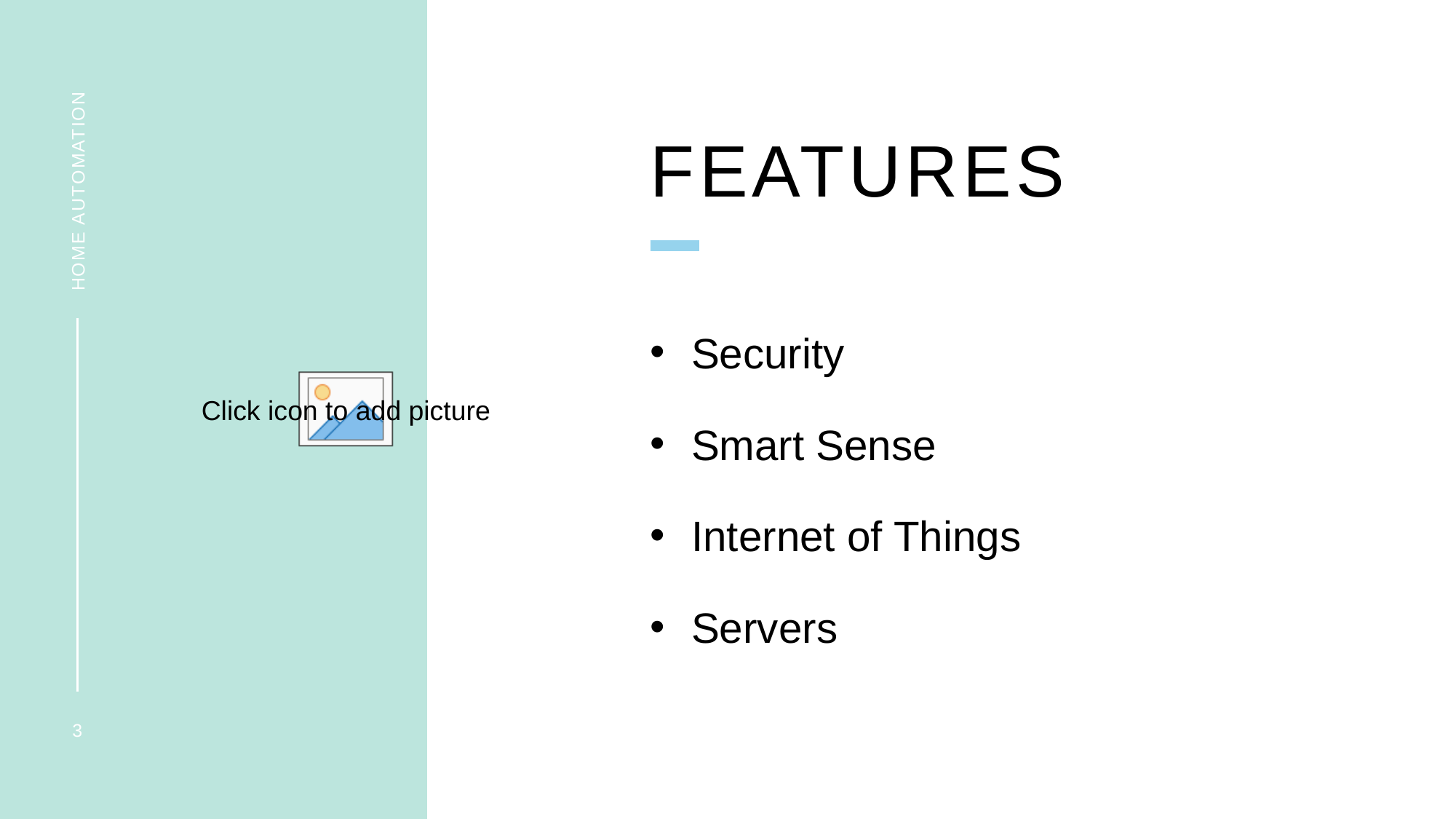

# Features
Home automation

Security
Smart Sense
Internet of Things
Servers
3